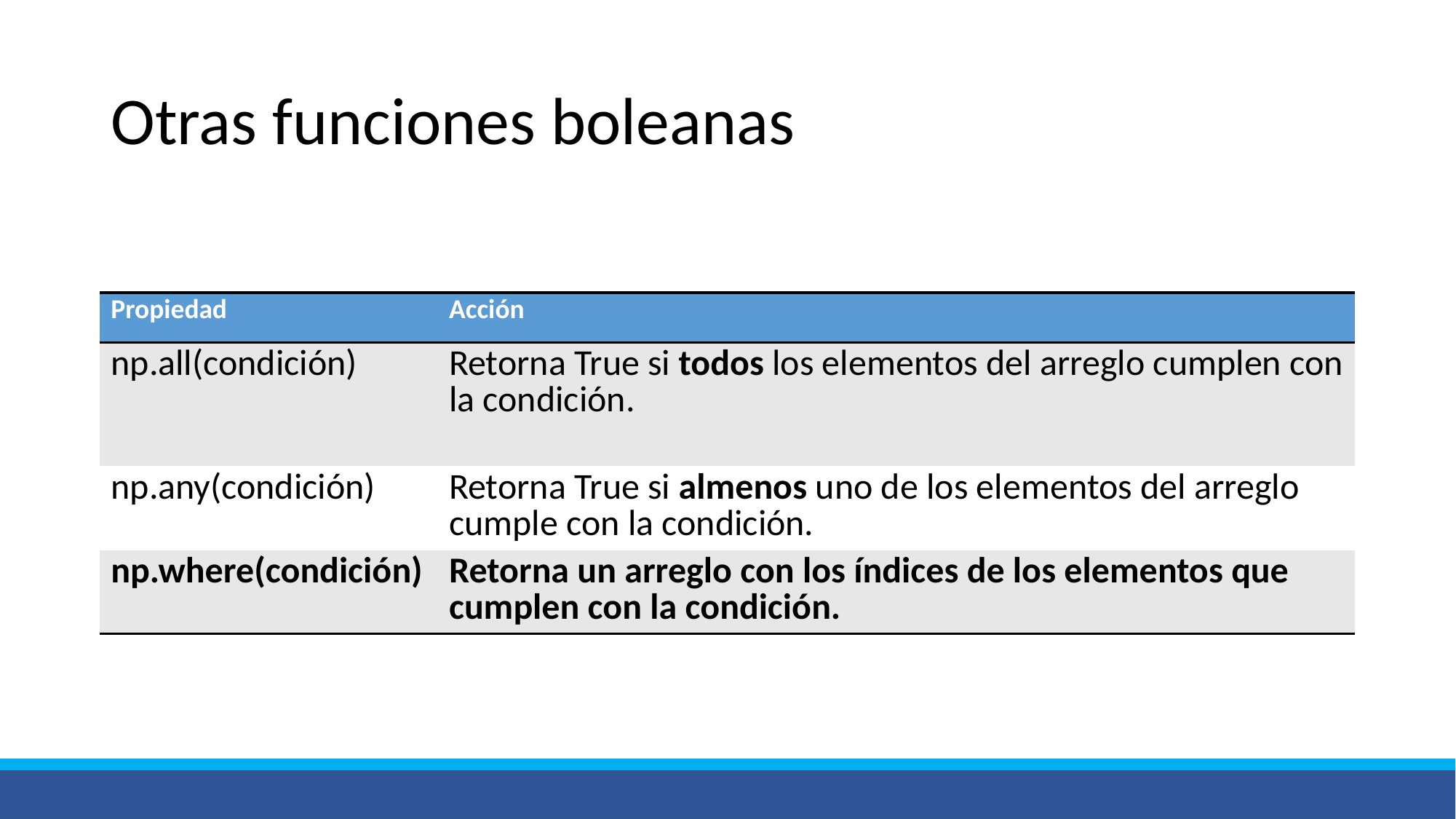

# Otras funciones boleanas

| Propiedad | Acción |
| --- | --- |
| np.all(condición) | Retorna True si todos los elementos del arreglo cumplen con la condición. |
| np.any(condición) | Retorna True si almenos uno de los elementos del arreglo cumple con la condición. |
| np.where(condición) | Retorna un arreglo con los índices de los elementos que cumplen con la condición. |